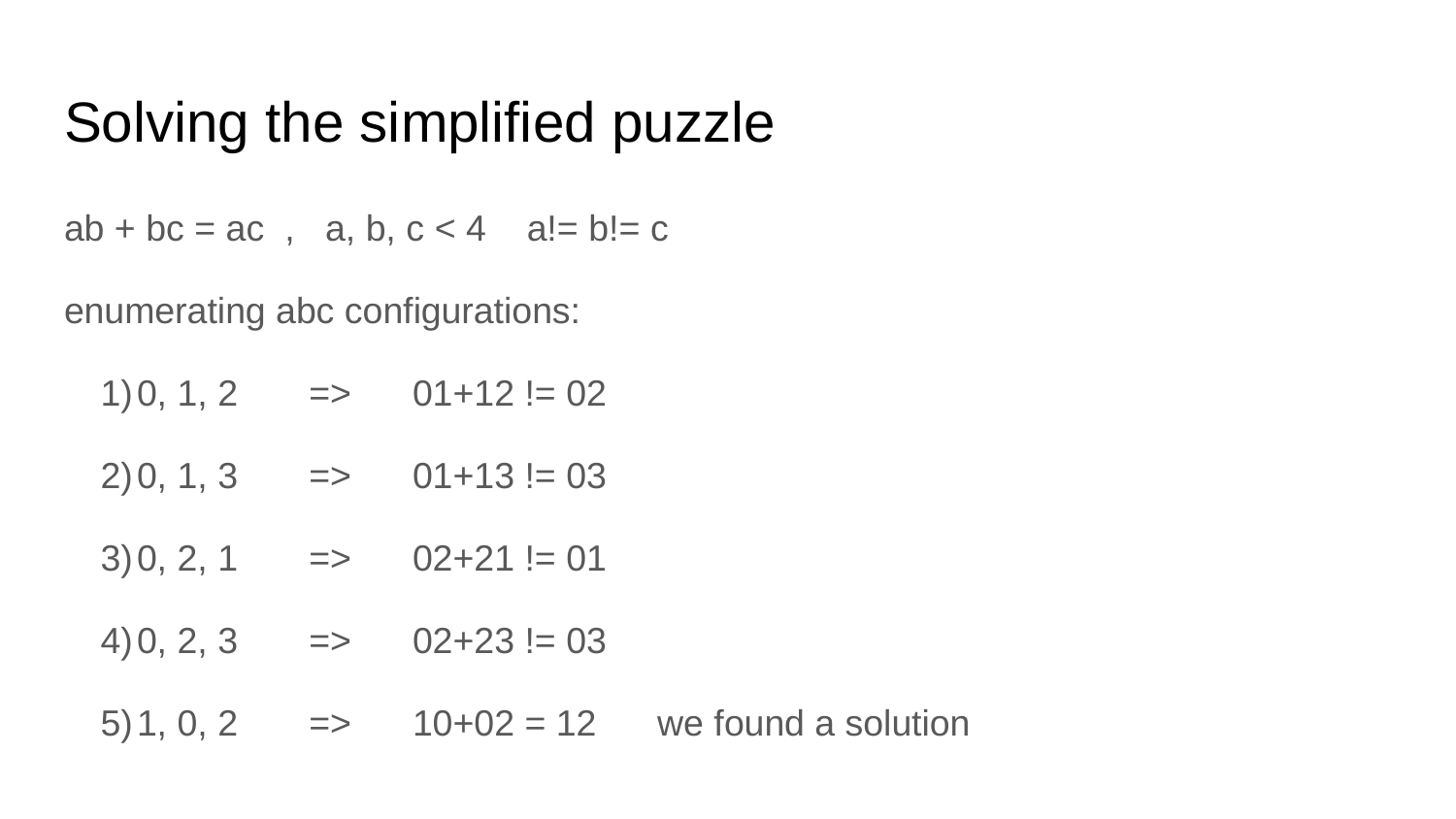

# Solving the simplified puzzle
ab + bc = ac  ,   a, b, c < 4    a!= b!= c
enumerating abc configurations:
0, 1, 2       =>      01+12 != 02
0, 1, 3       =>      01+13 != 03
0, 2, 1       =>      02+21 != 01
0, 2, 3       =>      02+23 != 03
1, 0, 2       =>      10+02 = 12      we found a solution